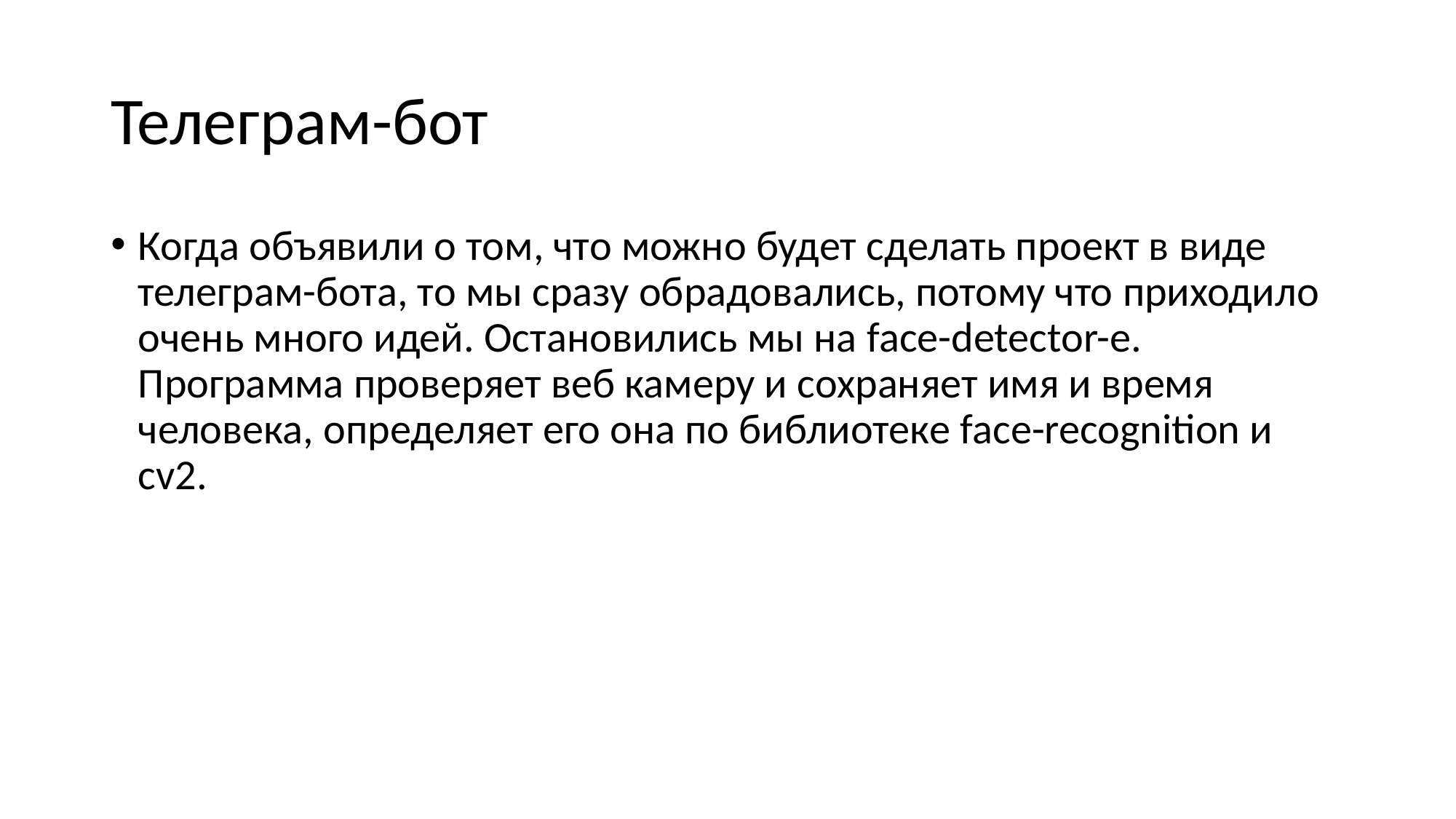

# Телеграм-бот
Когда объявили о том, что можно будет сделать проект в виде телеграм-бота, то мы сразу обрадовались, потому что приходило очень много идей. Остановились мы на face-detector-е. Программа проверяет веб камеру и сохраняет имя и время человека, определяет его она по библиотеке face-recognition и cv2.